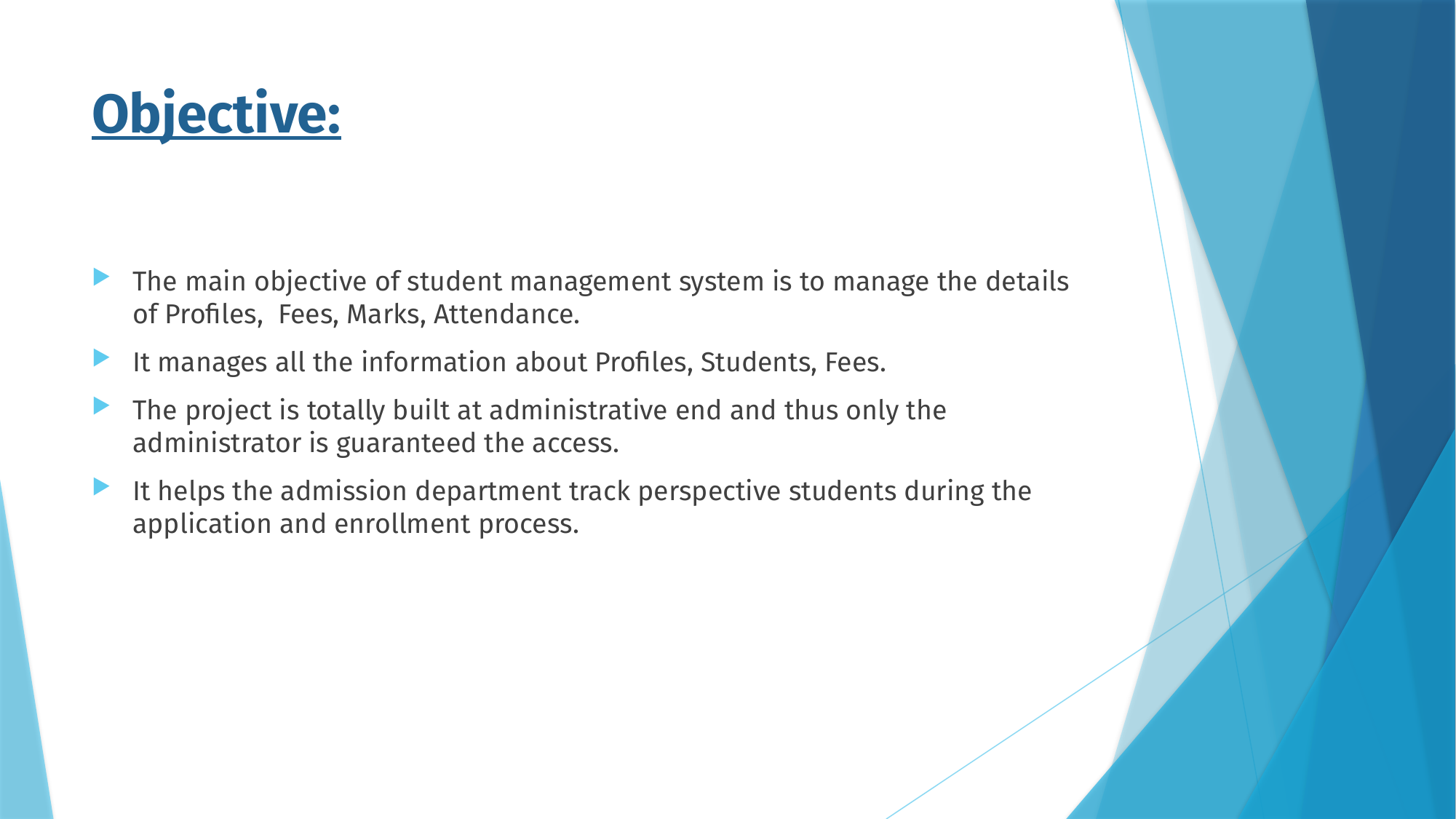

# Objective:
The main objective of student management system is to manage the details of Profiles,  Fees, Marks, Attendance.
It manages all the information about Profiles, Students, Fees.
The project is totally built at administrative end and thus only the administrator is guaranteed the access.
It helps the admission department track perspective students during the application and enrollment process.